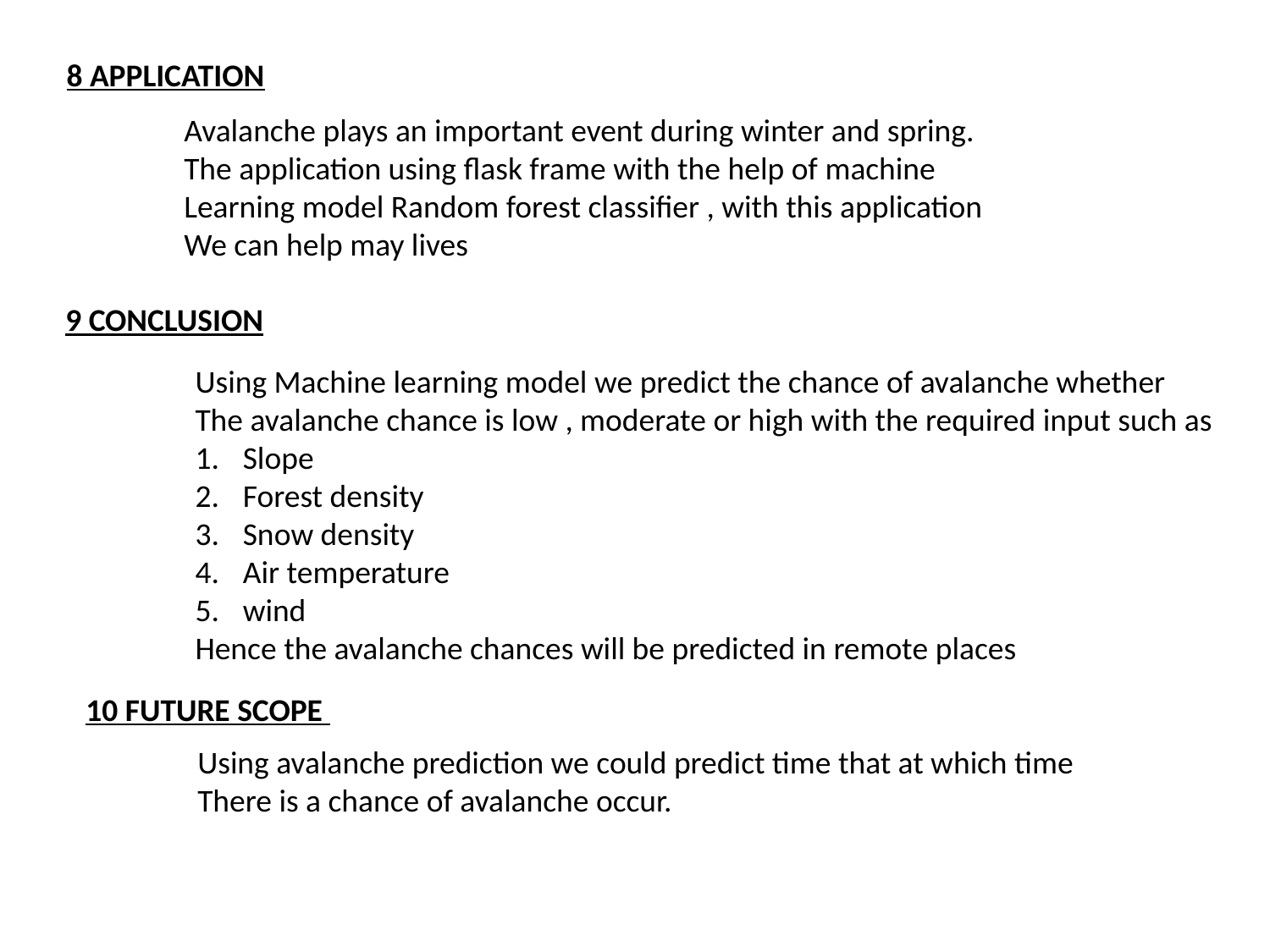

8 APPLICATION
Avalanche plays an important event during winter and spring.
The application using flask frame with the help of machine
Learning model Random forest classifier , with this application
We can help may lives
9 CONCLUSION
Using Machine learning model we predict the chance of avalanche whether
The avalanche chance is low , moderate or high with the required input such as
Slope
Forest density
Snow density
Air temperature
wind
Hence the avalanche chances will be predicted in remote places
10 FUTURE SCOPE
Using avalanche prediction we could predict time that at which time
There is a chance of avalanche occur.